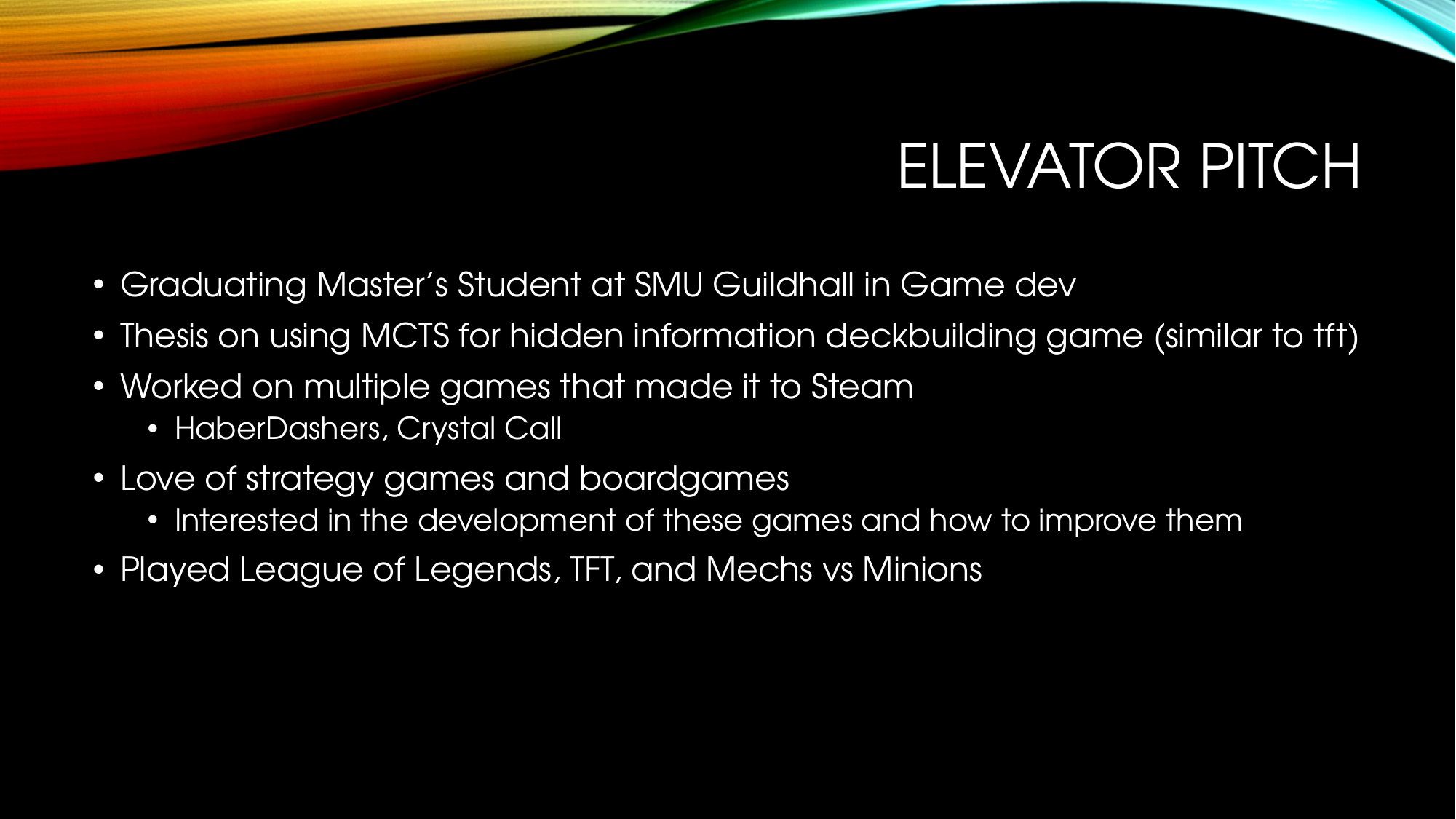

# Elevator Pitch
Graduating Master’s Student at SMU Guildhall in Game dev
Thesis on using MCTS for hidden information deckbuilding game (similar to tft)
Worked on multiple games that made it to Steam
HaberDashers, Crystal Call
Love of strategy games and boardgames
Interested in the development of these games and how to improve them
Played League of Legends, TFT, and Mechs vs Minions